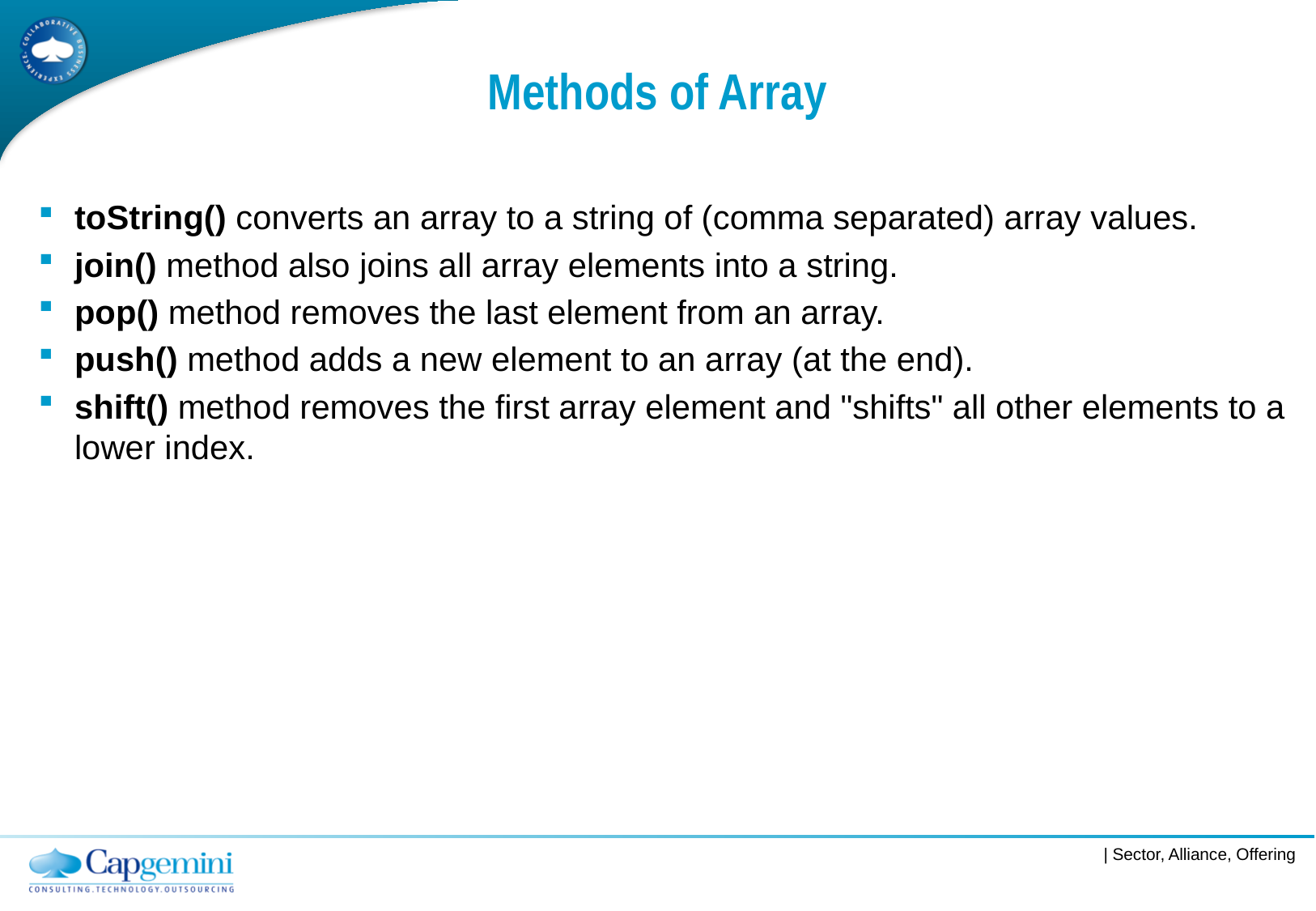

# Methods of Array
toString() converts an array to a string of (comma separated) array values.
join() method also joins all array elements into a string.
pop() method removes the last element from an array.
push() method adds a new element to an array (at the end).
shift() method removes the first array element and "shifts" all other elements to a lower index.